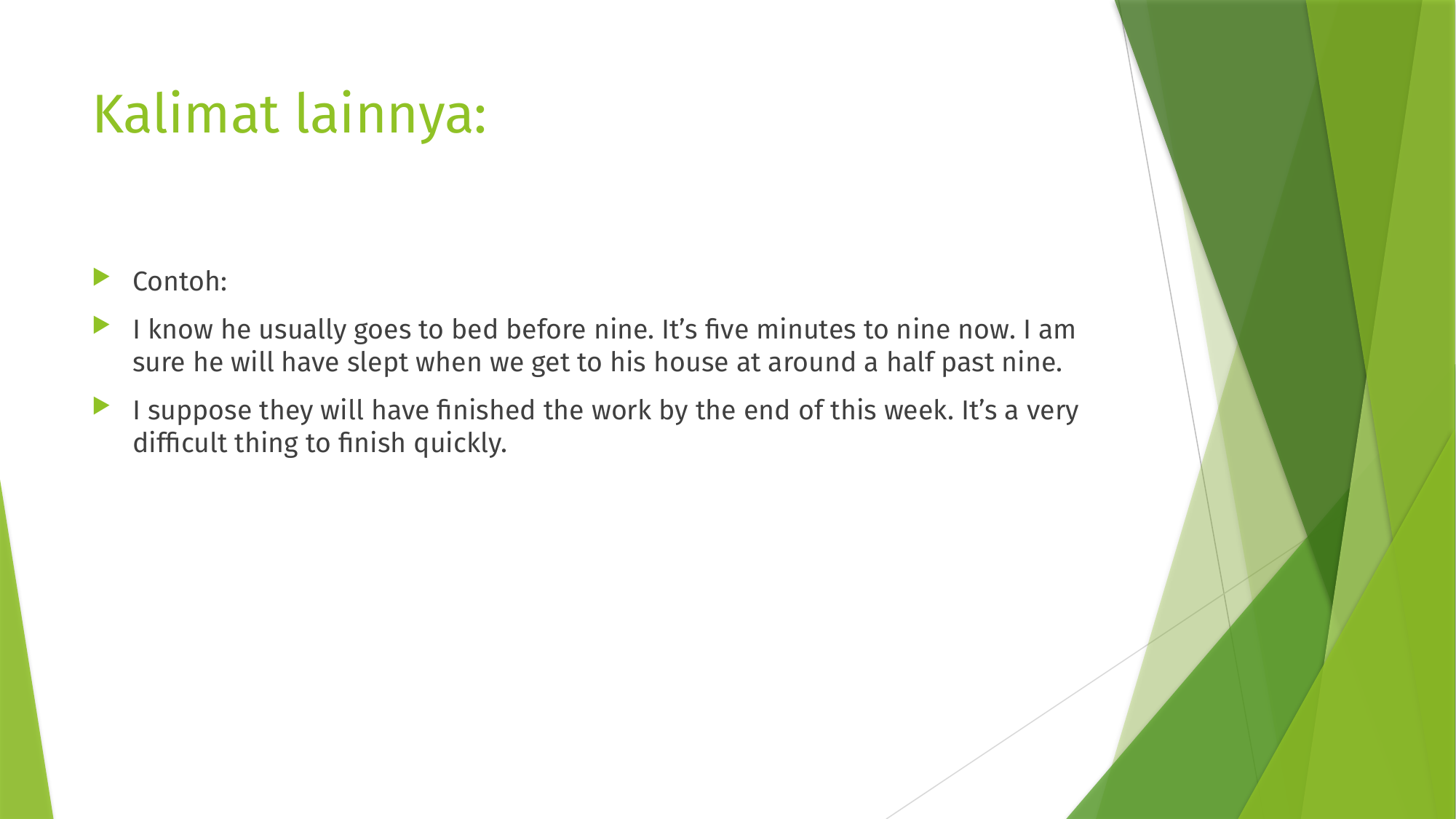

# Kalimat lainnya:
Contoh:
I know he usually goes to bed before nine. It’s five minutes to nine now. I am sure he will have slept when we get to his house at around a half past nine.
I suppose they will have finished the work by the end of this week. It’s a very difficult thing to finish quickly.